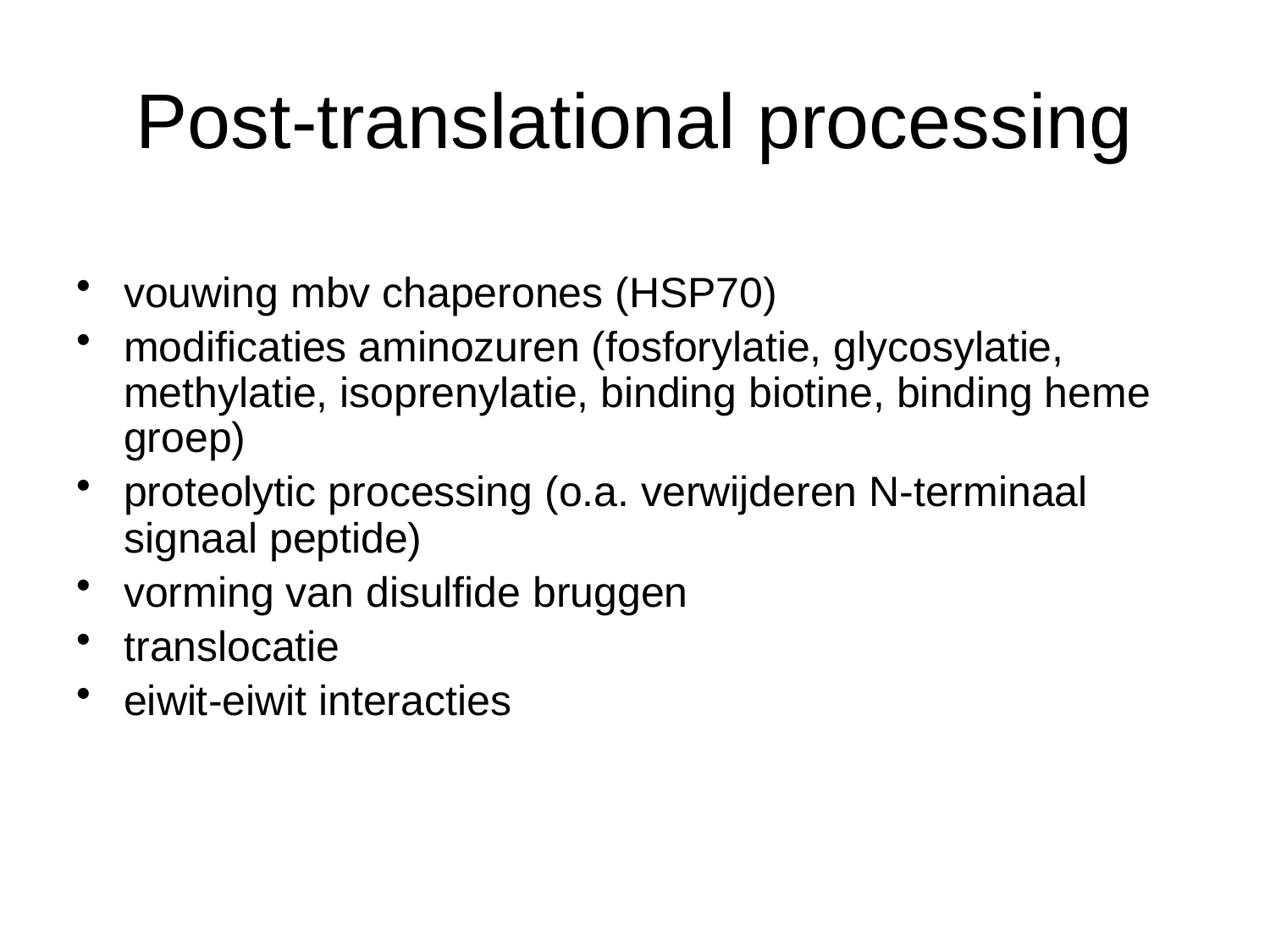

# Post-translational processing
vouwing mbv chaperones (HSP70)
modificaties aminozuren (fosforylatie, glycosylatie, methylatie, isoprenylatie, binding biotine, binding heme groep)
proteolytic processing (o.a. verwijderen N-terminaal signaal peptide)
vorming van disulfide bruggen
translocatie
eiwit-eiwit interacties